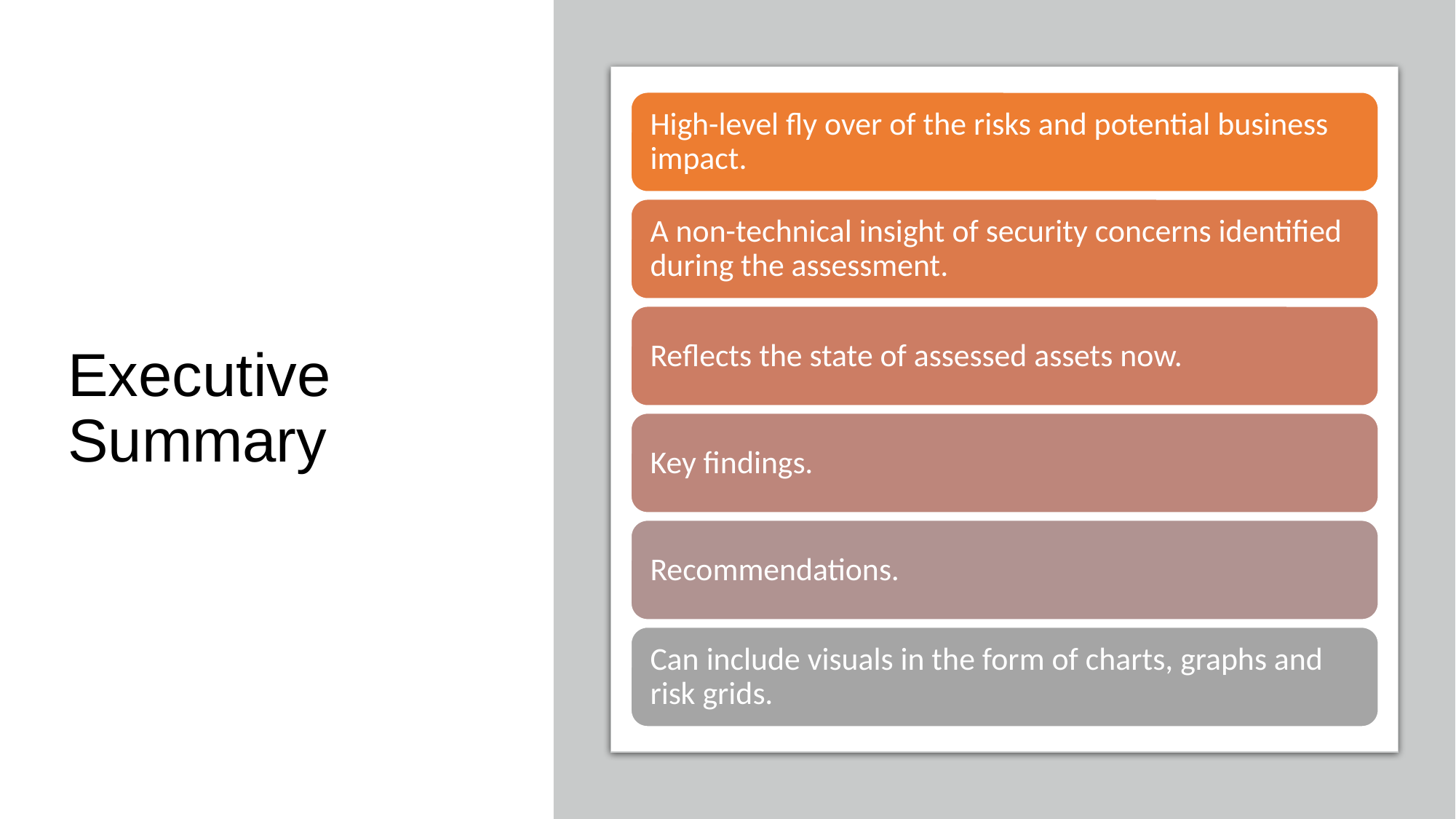

# Executive Summary
High-level fly over of the risks and potential business impact.
A non-technical insight of security concerns identified during the assessment.
Reflects the state of assessed assets now.
Key findings.
Recommendations.
Can include visuals in the form of charts, graphs and risk grids.